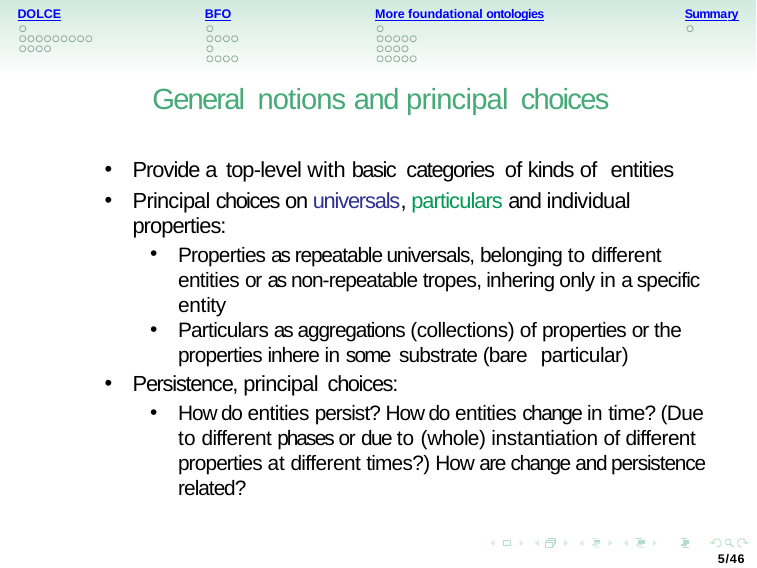

More foundational ontologies
DOLCE
BFO
Summary

General  notions and principal choices

Provide a  top-level with basic  categories  of kinds of  entities
Principal choices on universals, particulars and individual  properties:
Properties as repeatable universals, belonging to different  entities or as non-repeatable tropes, inhering only in a specific  entity
Particulars as aggregations (collections) of properties or the  properties inhere in some  substrate (bare  particular)
Persistence, principal choices:
How do entities persist? How do entities change in time? (Due  to different phases or due to (whole) instantiation of different  properties at different times?) How are change and persistence  related?

5/46